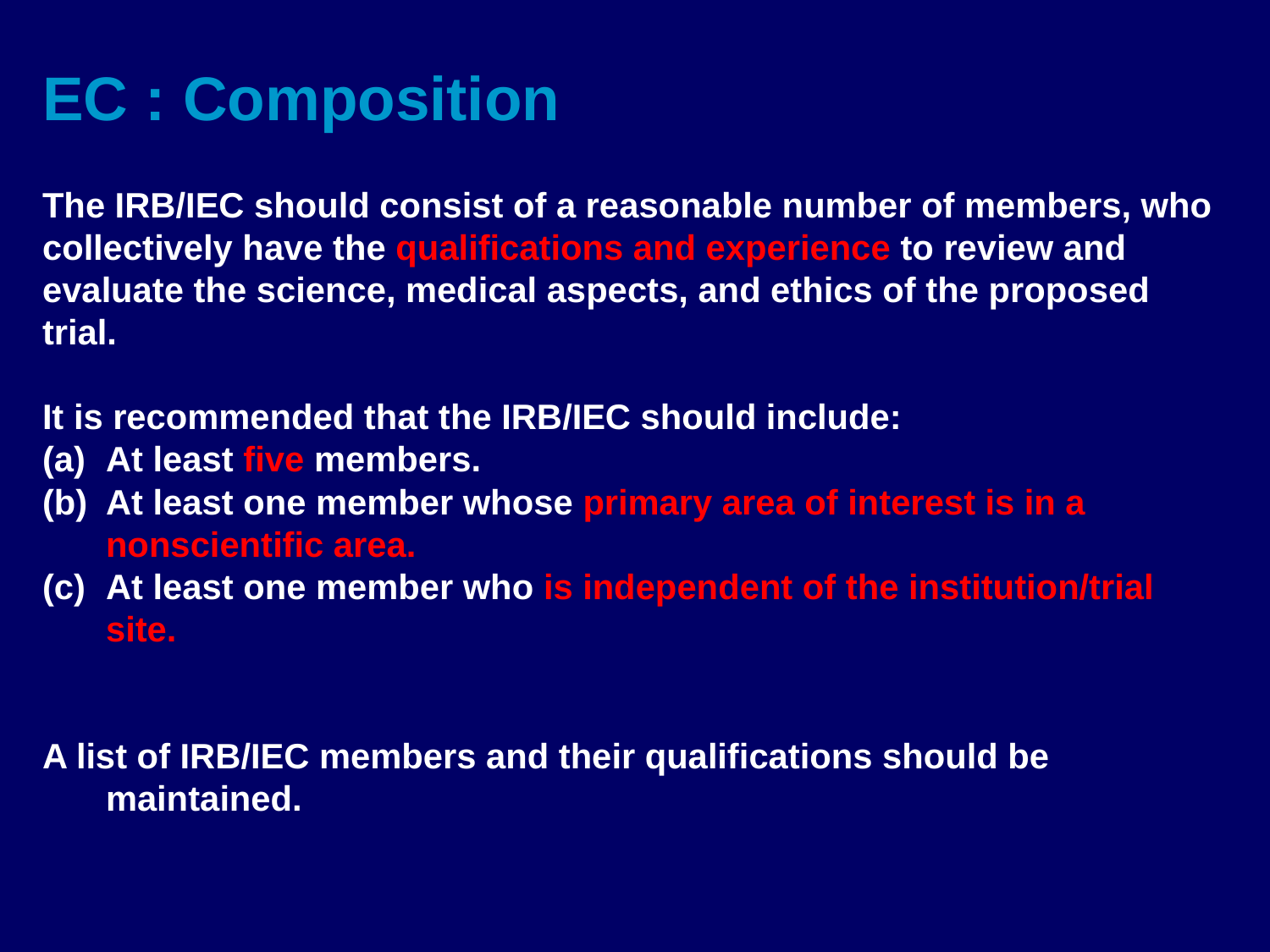

# EC : Composition
The IRB/IEC should consist of a reasonable number of members, who collectively have the qualifications and experience to review and evaluate the science, medical aspects, and ethics of the proposed trial.

It is recommended that the IRB/IEC should include:
At least five members.
At least one member whose primary area of interest is in a nonscientific area.
At least one member who is independent of the institution/trial site.

A list of IRB/IEC members and their qualifications should be maintained.